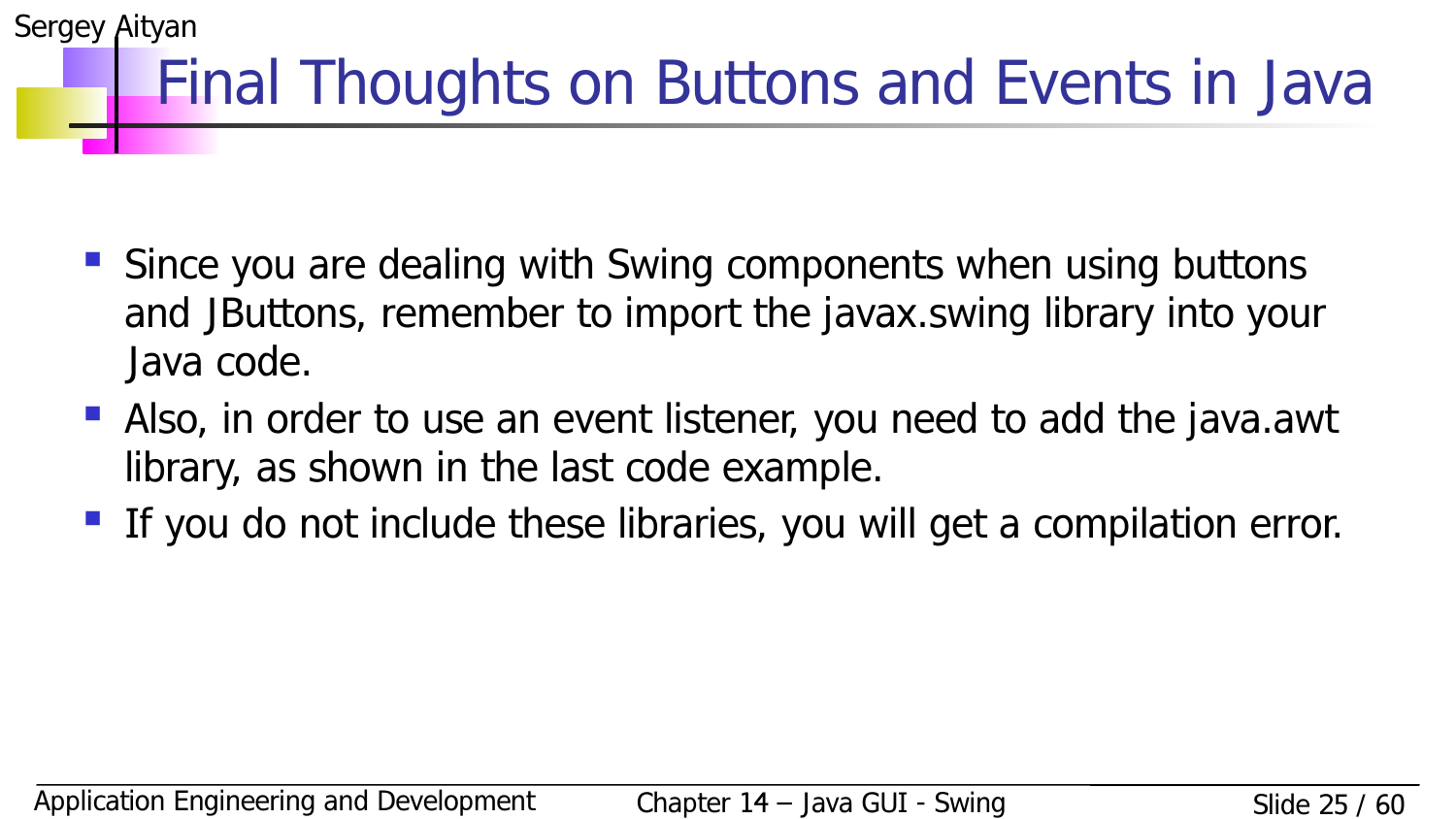

# Final Thoughts on Buttons and Events in Java

Since you are dealing with Swing components when using buttons and JButtons, remember to import the javax.swing library into your Java code.
Also, in order to use an event listener, you need to add the java.awt library, as shown in the last code example.
If you do not include these libraries, you will get a compilation error.